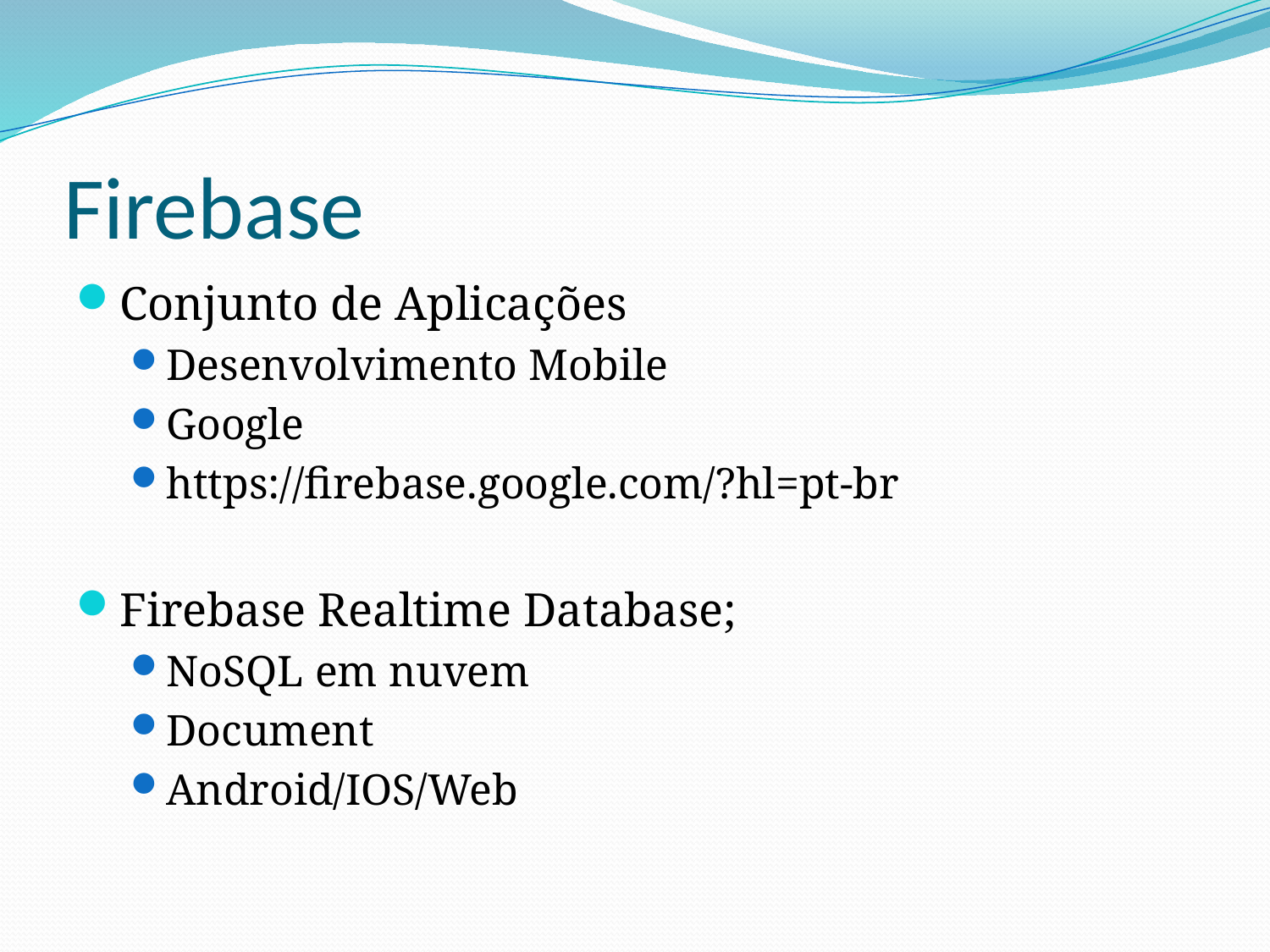

# Firebase
Conjunto de Aplicações
Desenvolvimento Mobile
Google
https://firebase.google.com/?hl=pt-br

Firebase Realtime Database;
NoSQL em nuvem
Document
Android/IOS/Web